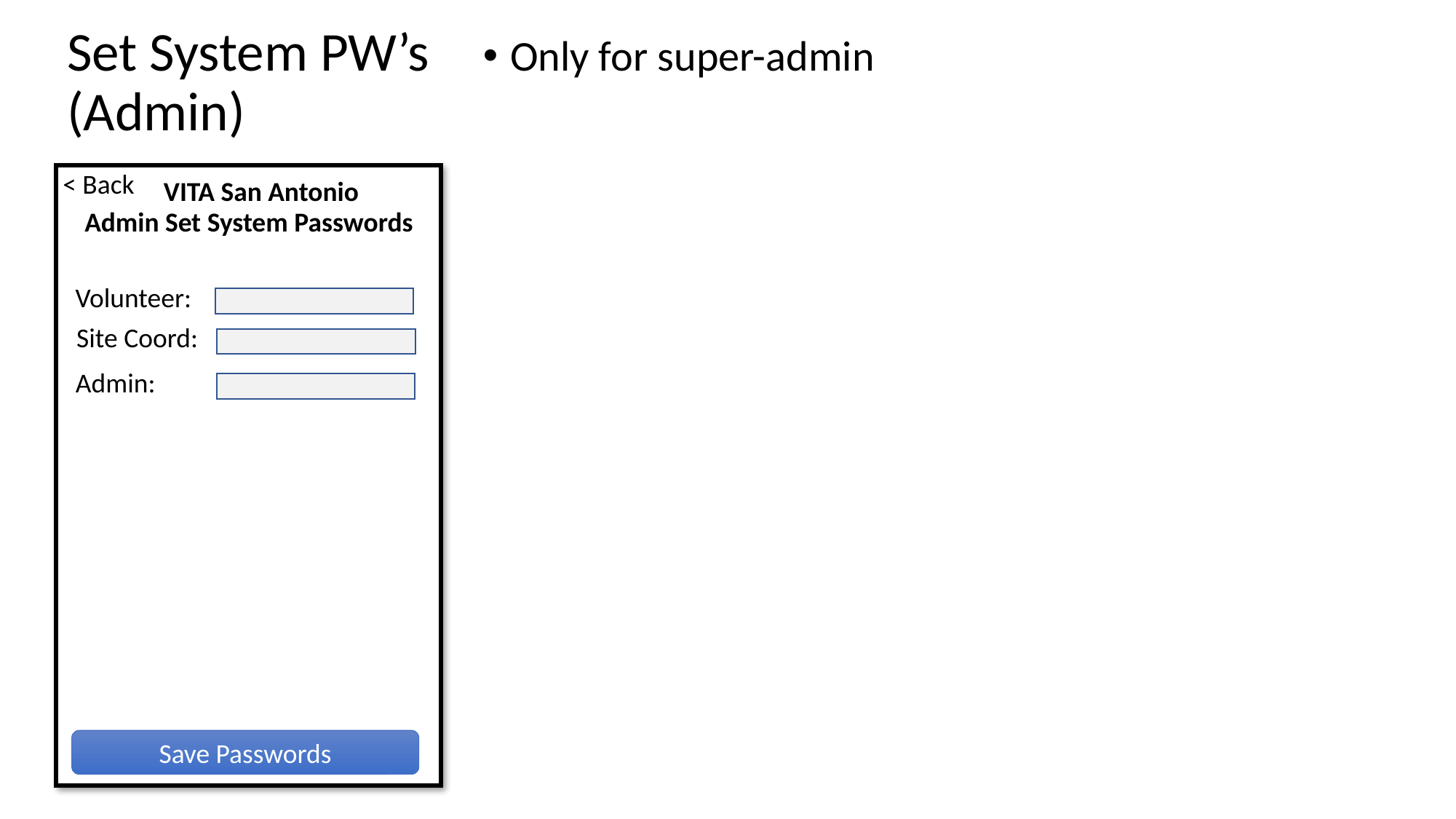

Set System PW’s
(Admin)
Only for super-admin
< Back

VITA San Antonio
Admin Set System Passwords
Volunteer:

Site Coord:

Admin:

Save Passwords